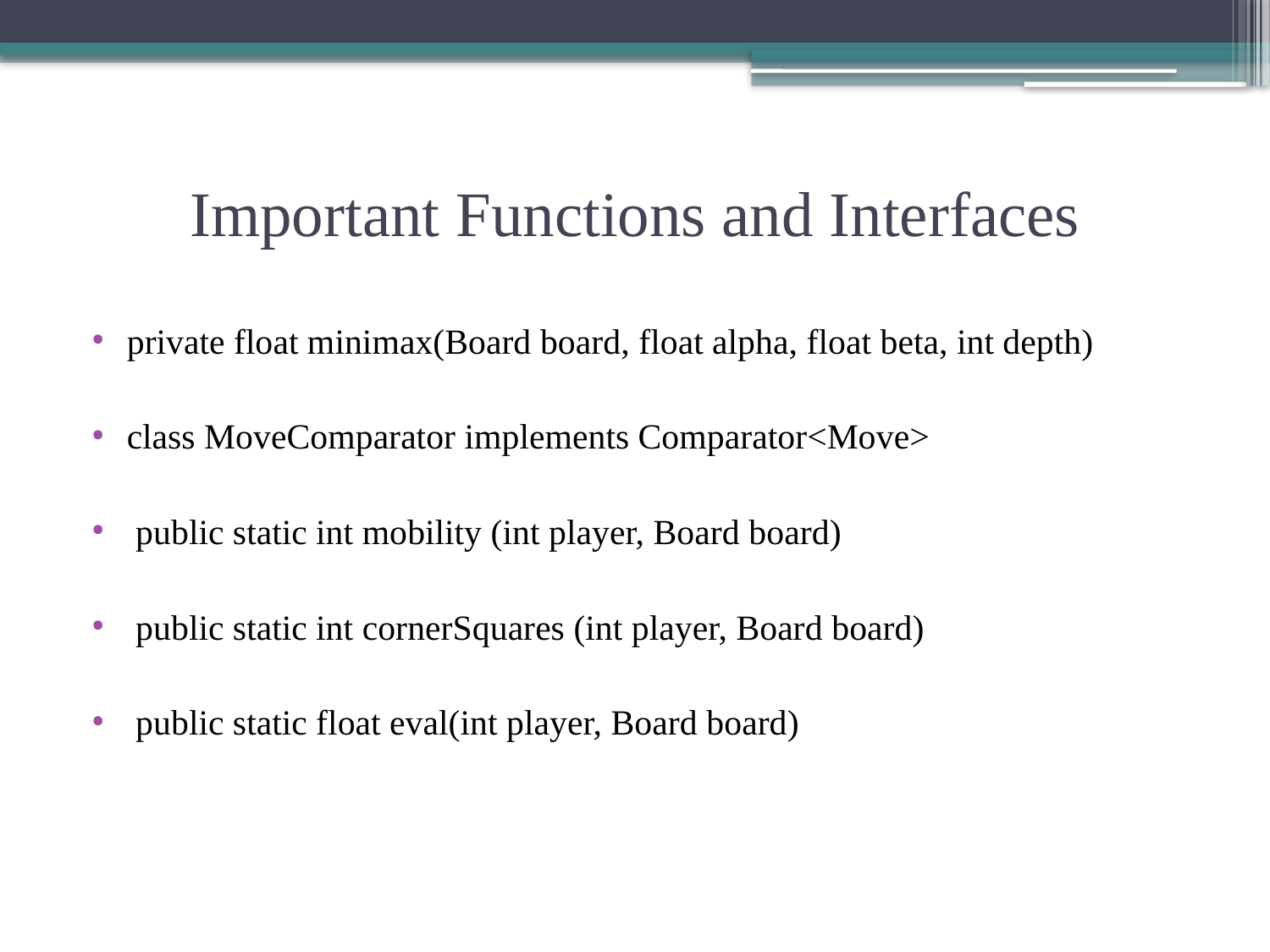

# Important Functions and Interfaces
private float minimax(Board board, float alpha, float beta, int depth)

class MoveComparator implements Comparator<Move>

 public static int mobility (int player, Board board)

 public static int cornerSquares (int player, Board board)

 public static float eval(int player, Board board)